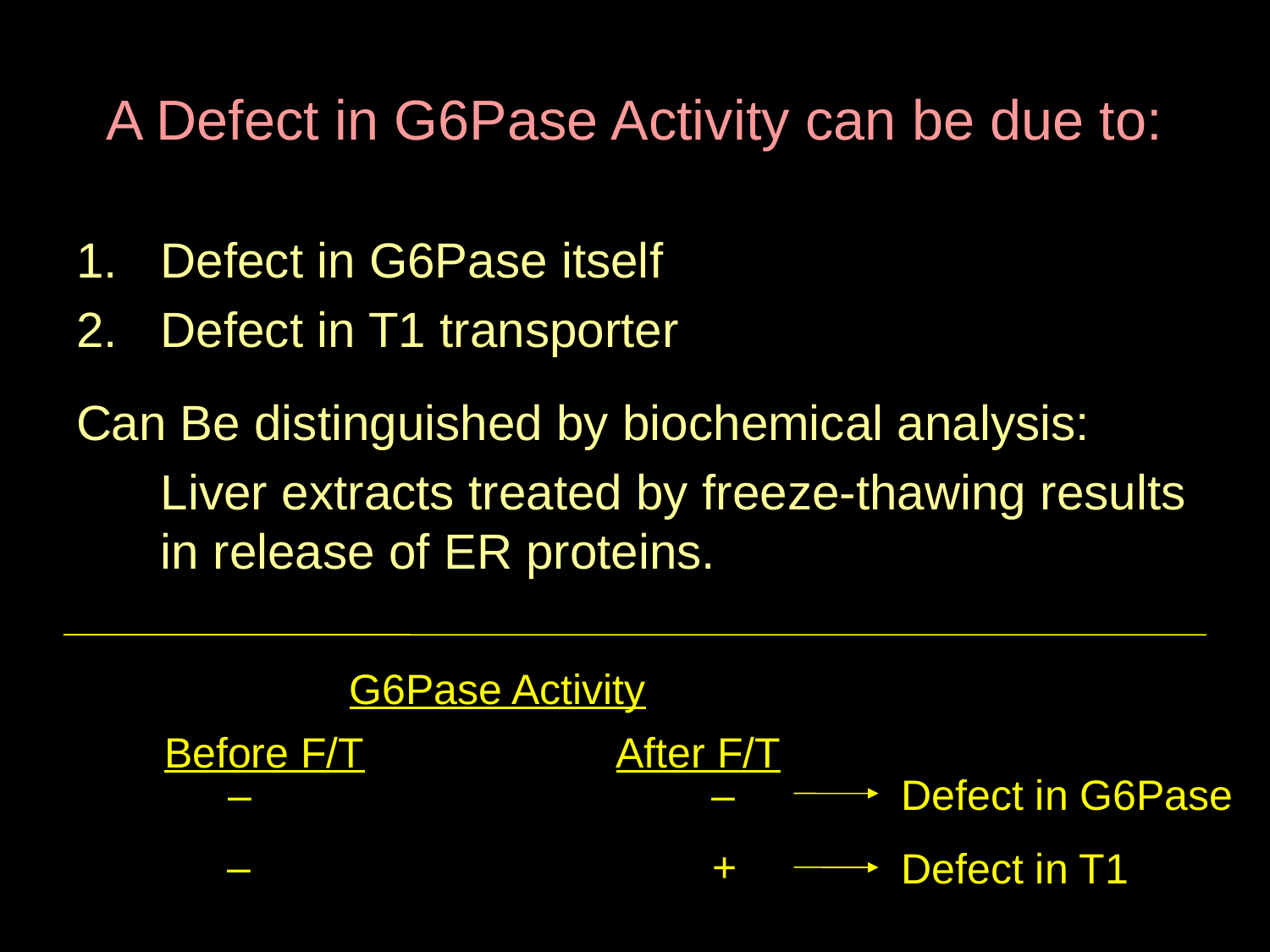

# A Defect in G6Pase Activity can be due to:
Defect in G6Pase itself
Defect in T1 transporter

Can Be distinguished by biochemical analysis:
	Liver extracts treated by freeze-thawing results in release of ER proteins.

G6Pase Activity
Before F/T
After F/T
	   –				 –
	   – 		          		 +
Defect in G6Pase

Defect in T1